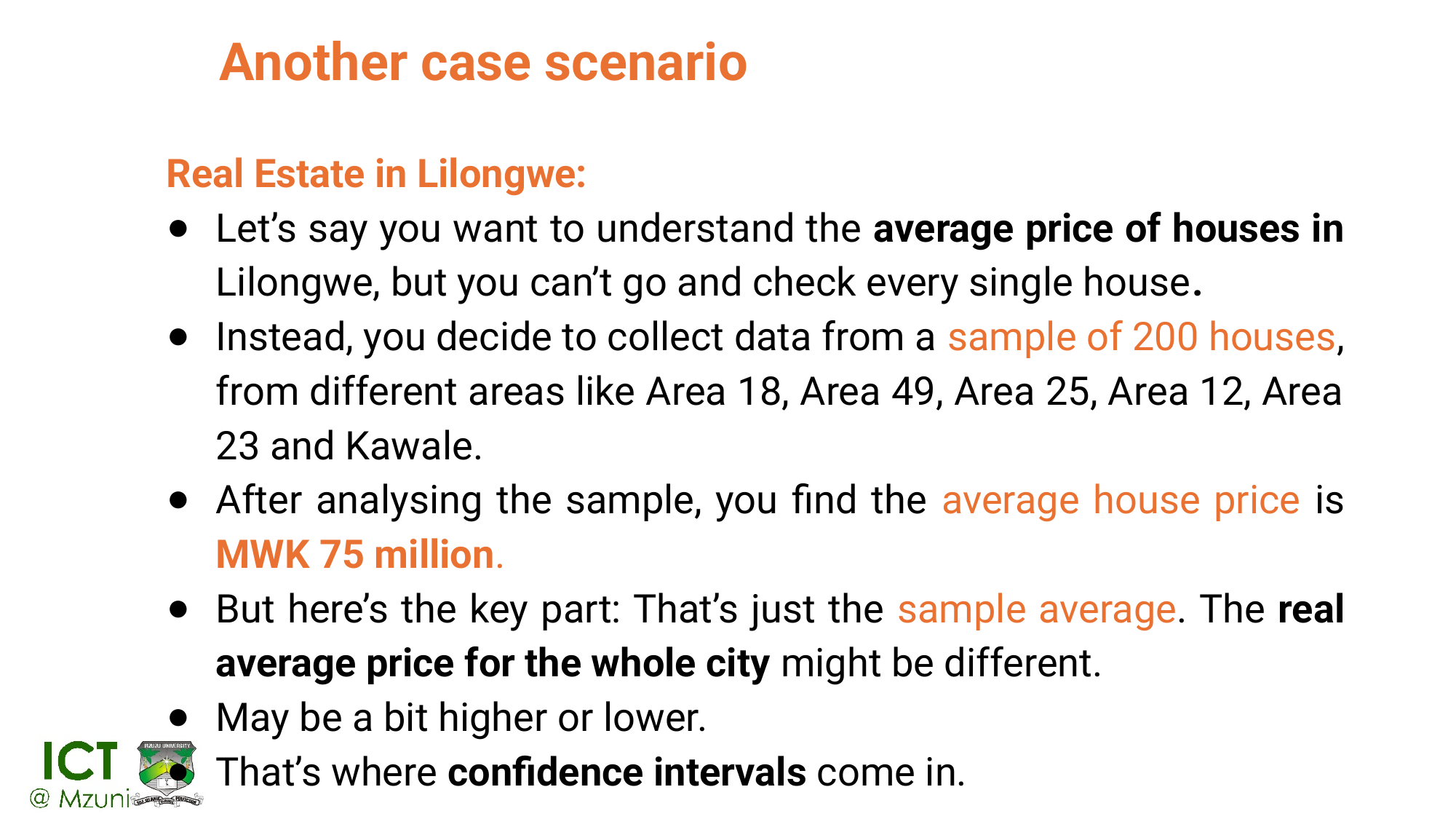

# Another case scenario
Real Estate in Lilongwe:
Let’s say you want to understand the average price of houses in Lilongwe, but you can’t go and check every single house.
Instead, you decide to collect data from a sample of 200 houses, from different areas like Area 18, Area 49, Area 25, Area 12, Area 23 and Kawale.
After analysing the sample, you find the average house price is MWK 75 million.
But here’s the key part: That’s just the sample average. The real average price for the whole city might be different.
May be a bit higher or lower.
That’s where confidence intervals come in.